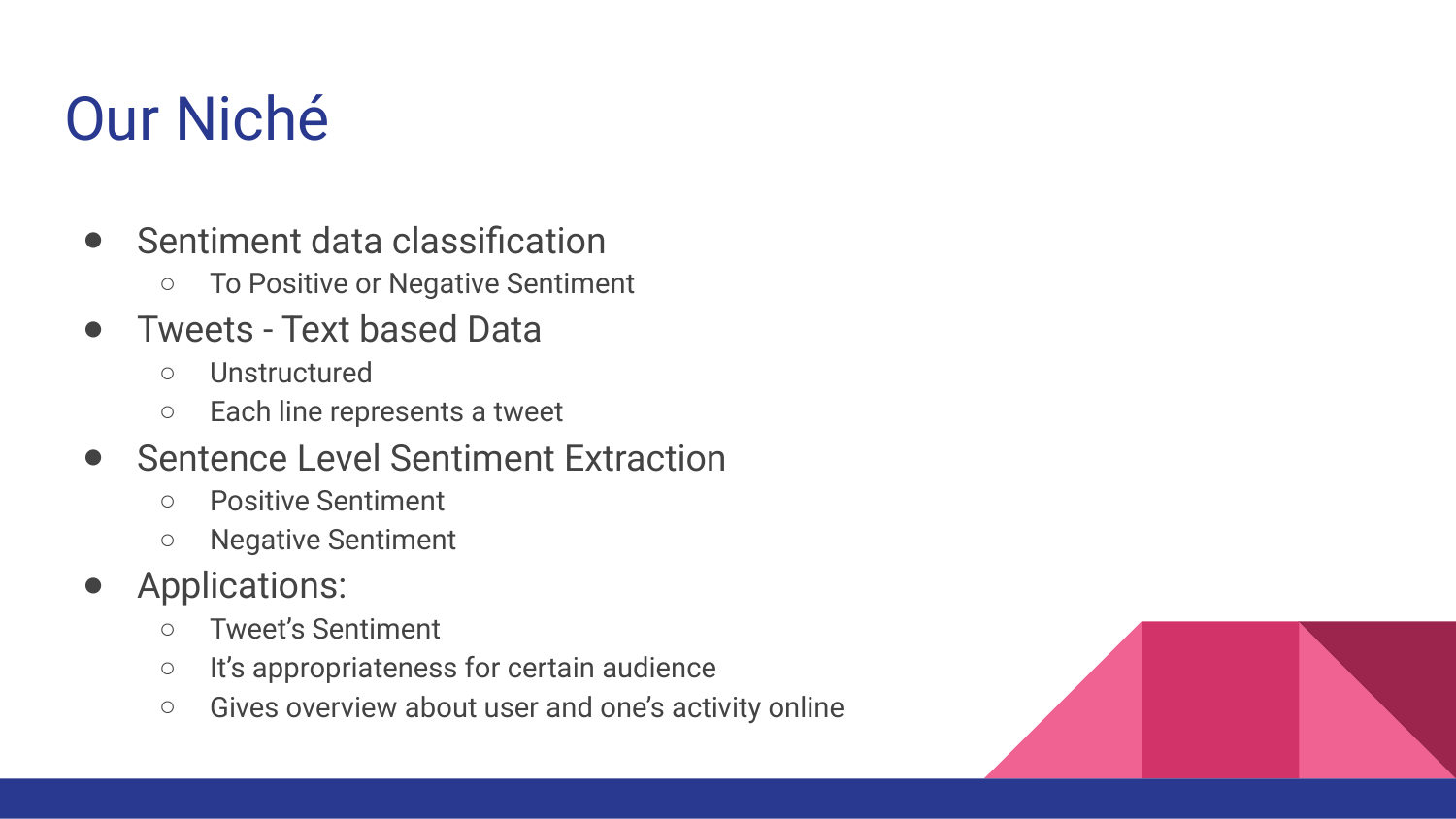

# Our Niché
Sentiment data classification
To Positive or Negative Sentiment
Tweets - Text based Data
Unstructured
Each line represents a tweet
Sentence Level Sentiment Extraction
Positive Sentiment
Negative Sentiment
Applications:
Tweet’s Sentiment
It’s appropriateness for certain audience
Gives overview about user and one’s activity online